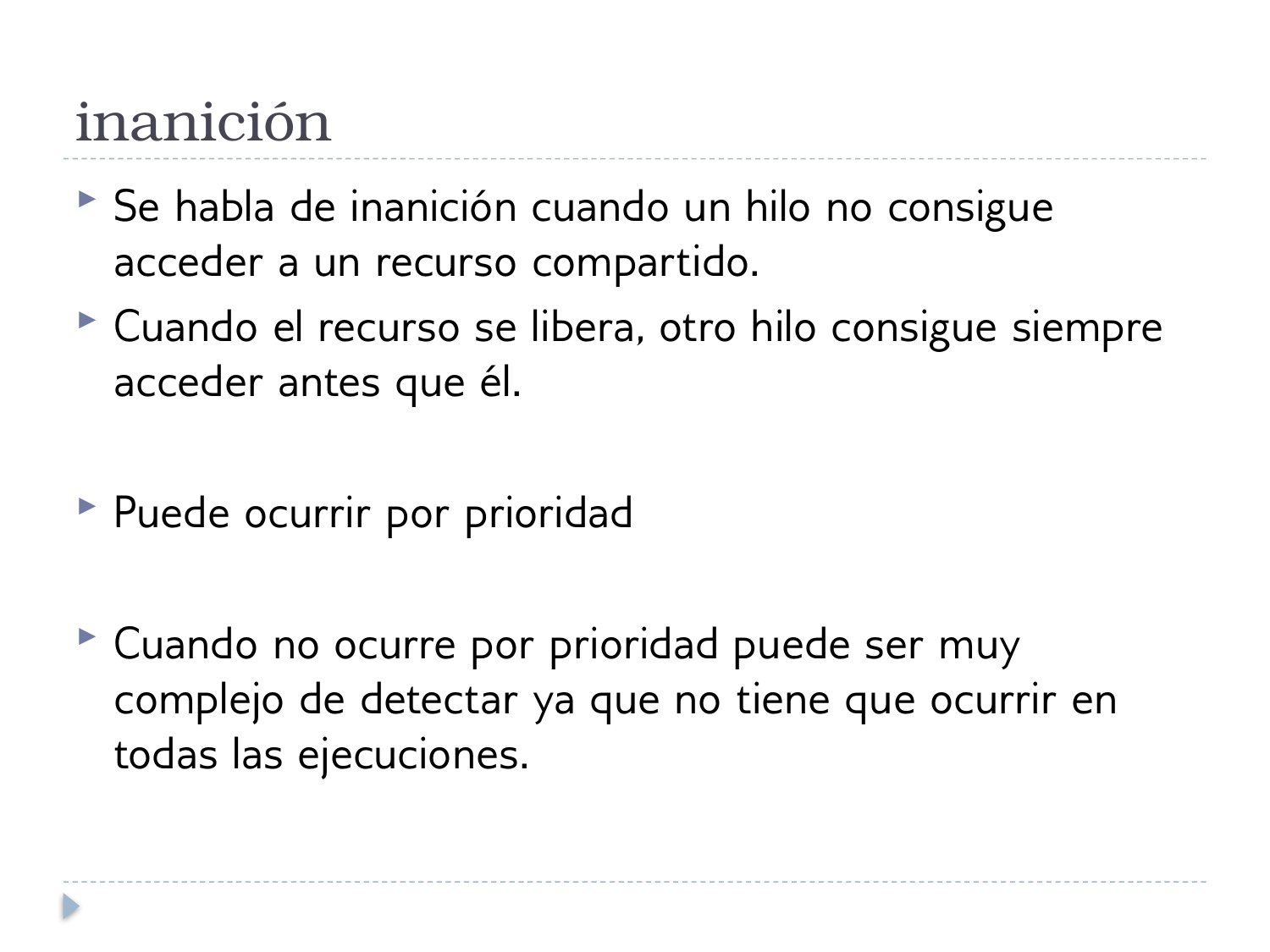

# inanición
Se habla de inanición cuando un hilo no consigue acceder a un recurso compartido.
Cuando el recurso se libera, otro hilo consigue siempre acceder antes que él.

Puede ocurrir por prioridad

Cuando no ocurre por prioridad puede ser muy complejo de detectar ya que no tiene que ocurrir en todas las ejecuciones.